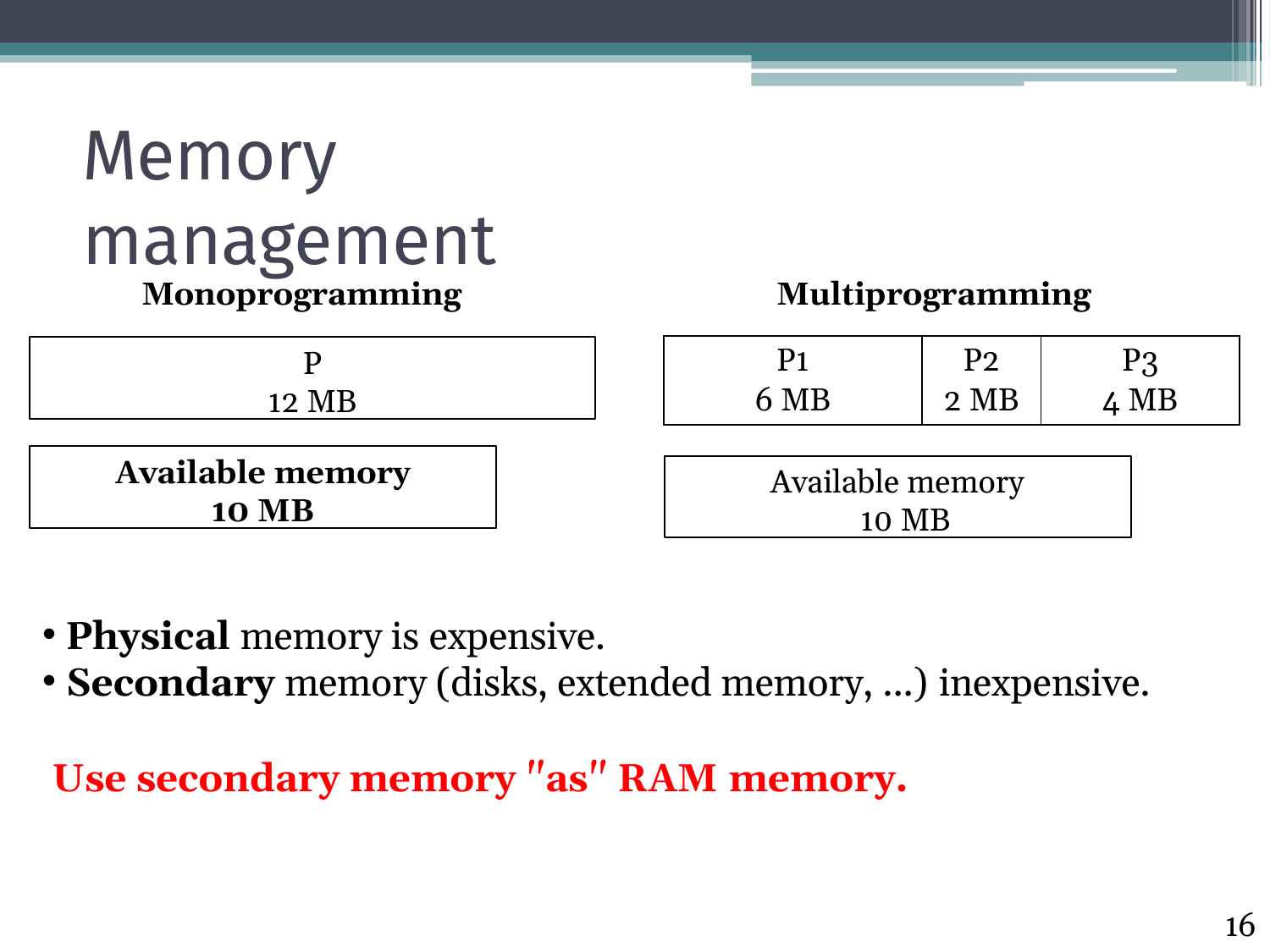

# Memory management
Monoprogramming
Multiprogramming
| P1 6 MB | P2 2 MB | P3 4 MB |
| --- | --- | --- |
P  12 MB
Available memory
10 MB
Available memory  10 MB
Physical memory is expensive.
Secondary memory (disks, extended memory, ...) inexpensive.

Use secondary memory "as" RAM memory.
16